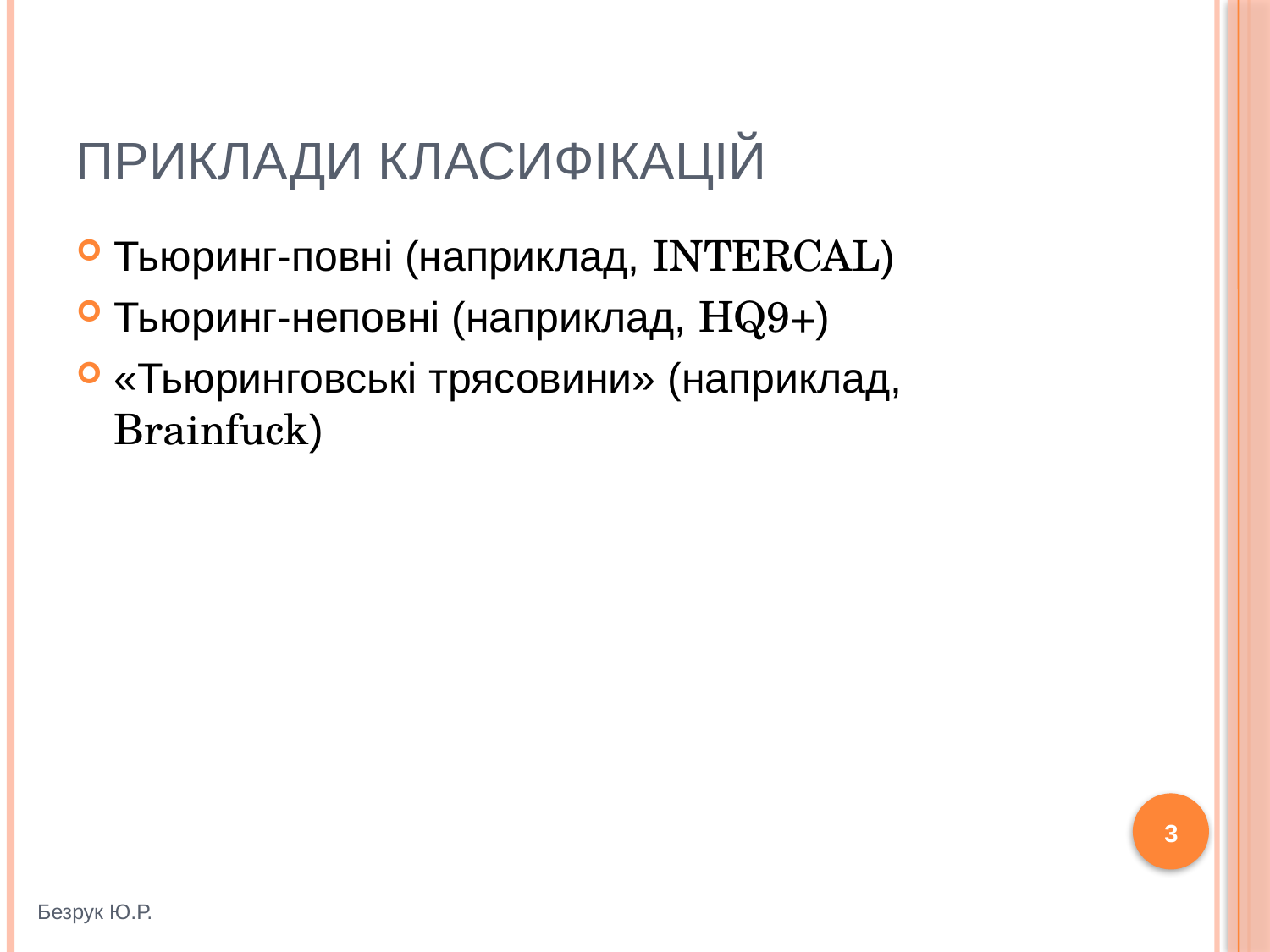

# Приклади класифікацій
Тьюринг-повні (наприклад, INTERCAL)
Тьюринг-неповні (наприклад, HQ9+)
«Тьюринговські трясовини» (наприклад, Brainfuck)

3
Безрук Ю.Р.